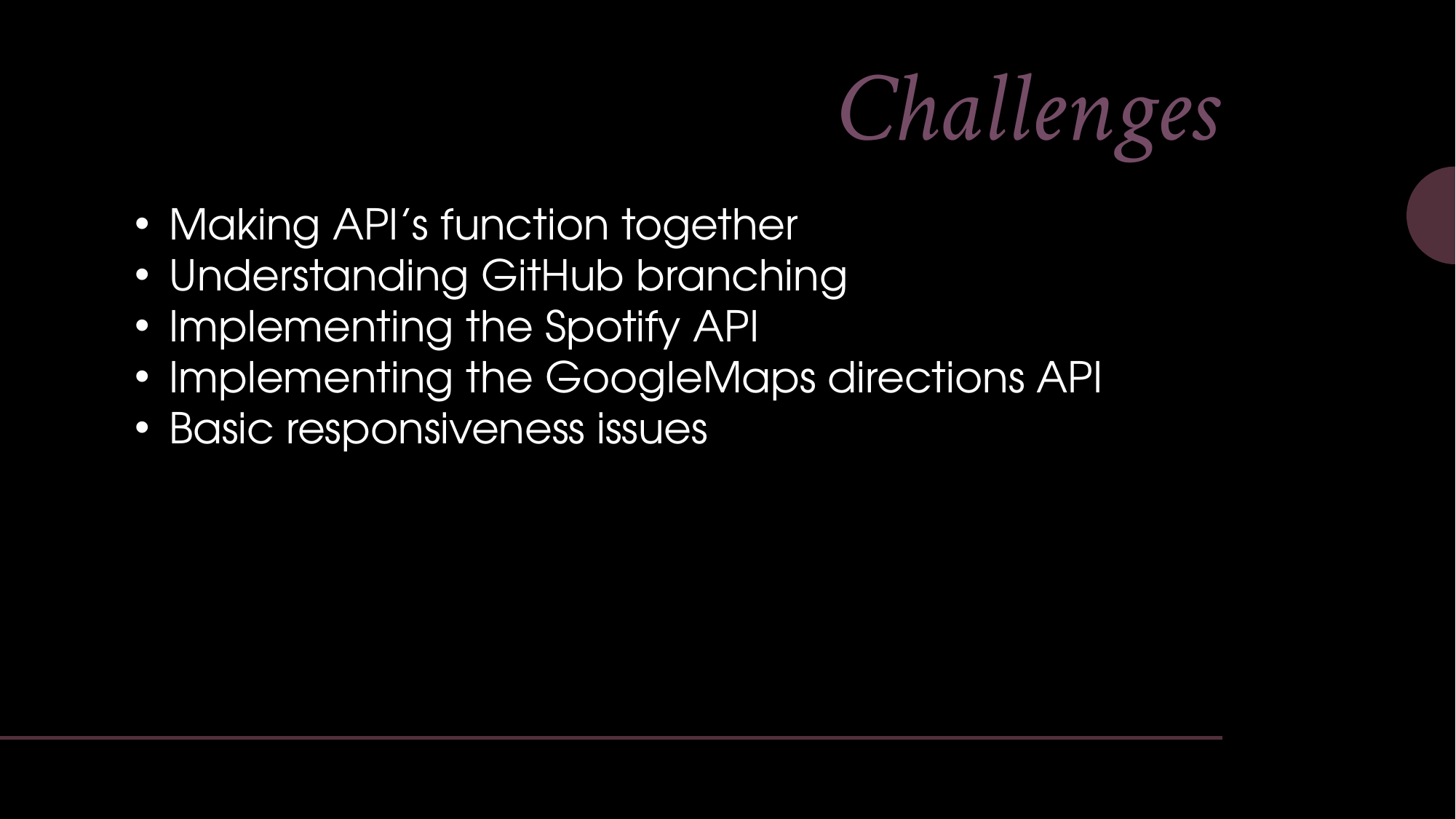

Challenges
Making API’s function together
Understanding GitHub branching
Implementing the Spotify API
Implementing the GoogleMaps directions API
Basic responsiveness issues